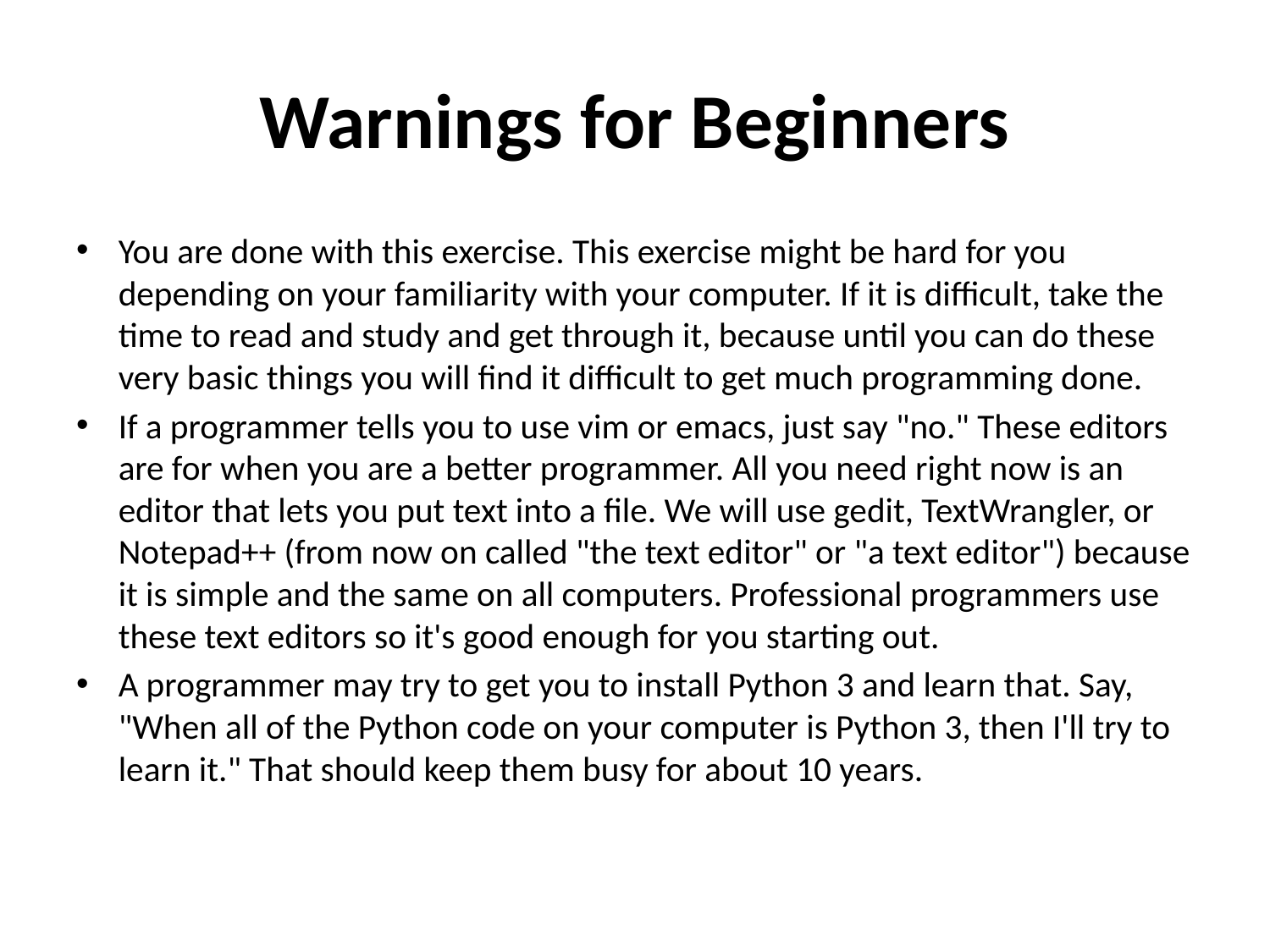

# Warnings for Beginners
You are done with this exercise. This exercise might be hard for you depending on your familiarity with your computer. If it is difficult, take the time to read and study and get through it, because until you can do these very basic things you will find it difficult to get much programming done.
If a programmer tells you to use vim or emacs, just say "no." These editors are for when you are a better programmer. All you need right now is an editor that lets you put text into a file. We will use gedit, TextWrangler, or Notepad++ (from now on called "the text editor" or "a text editor") because it is simple and the same on all computers. Professional programmers use these text editors so it's good enough for you starting out.
A programmer may try to get you to install Python 3 and learn that. Say, "When all of the Python code on your computer is Python 3, then I'll try to learn it." That should keep them busy for about 10 years.